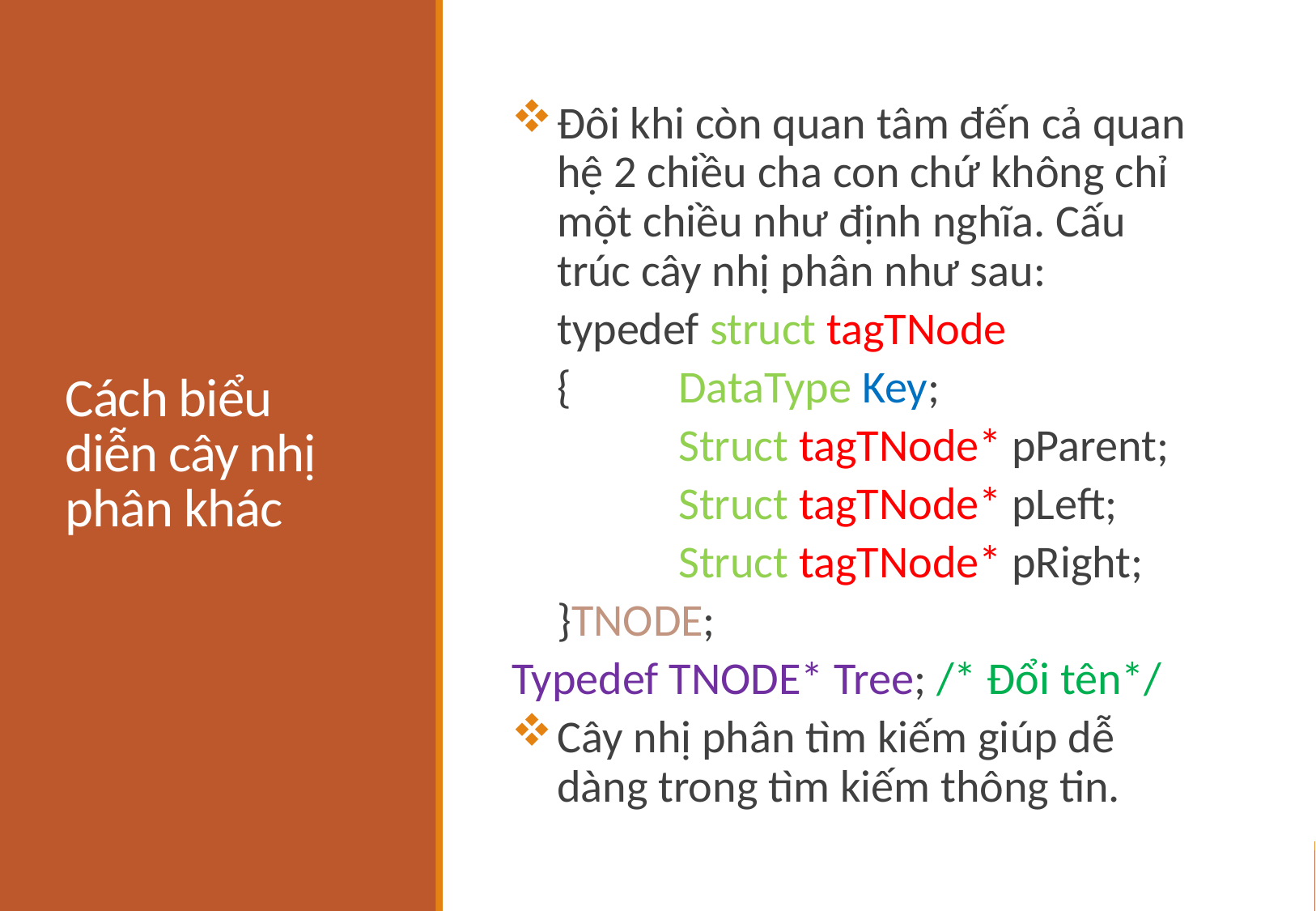

# Cách biểu diễn cây nhị phân khác
Đôi khi còn quan tâm đến cả quan hệ 2 chiều cha con chứ không chỉ một chiều như định nghĩa. Cấu trúc cây nhị phân như sau:
	typedef struct tagTNode
	{	DataType Key;
		Struct tagTNode* pParent;
		Struct tagTNode* pLeft;
		Struct tagTNode* pRight;
	}TNODE;
Typedef TNODE* Tree; /* Đổi tên*/
Cây nhị phân tìm kiếm giúp dễ dàng trong tìm kiếm thông tin.